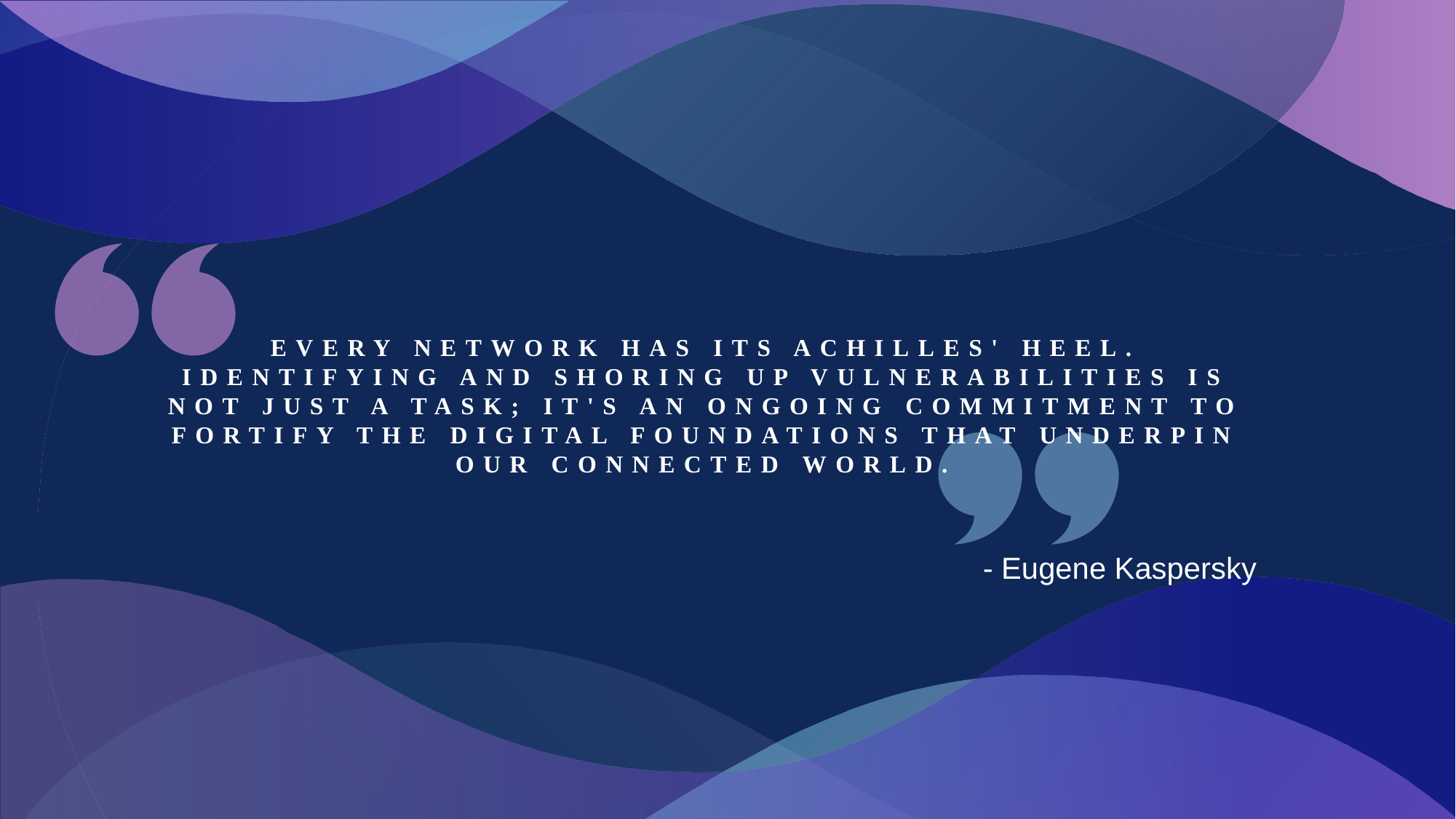

# Every network has its Achilles' heel. Identifying and shoring up vulnerabilities is not just a task; it's an ongoing commitment to fortify the digital foundations that underpin our connected world.

- Eugene Kaspersky